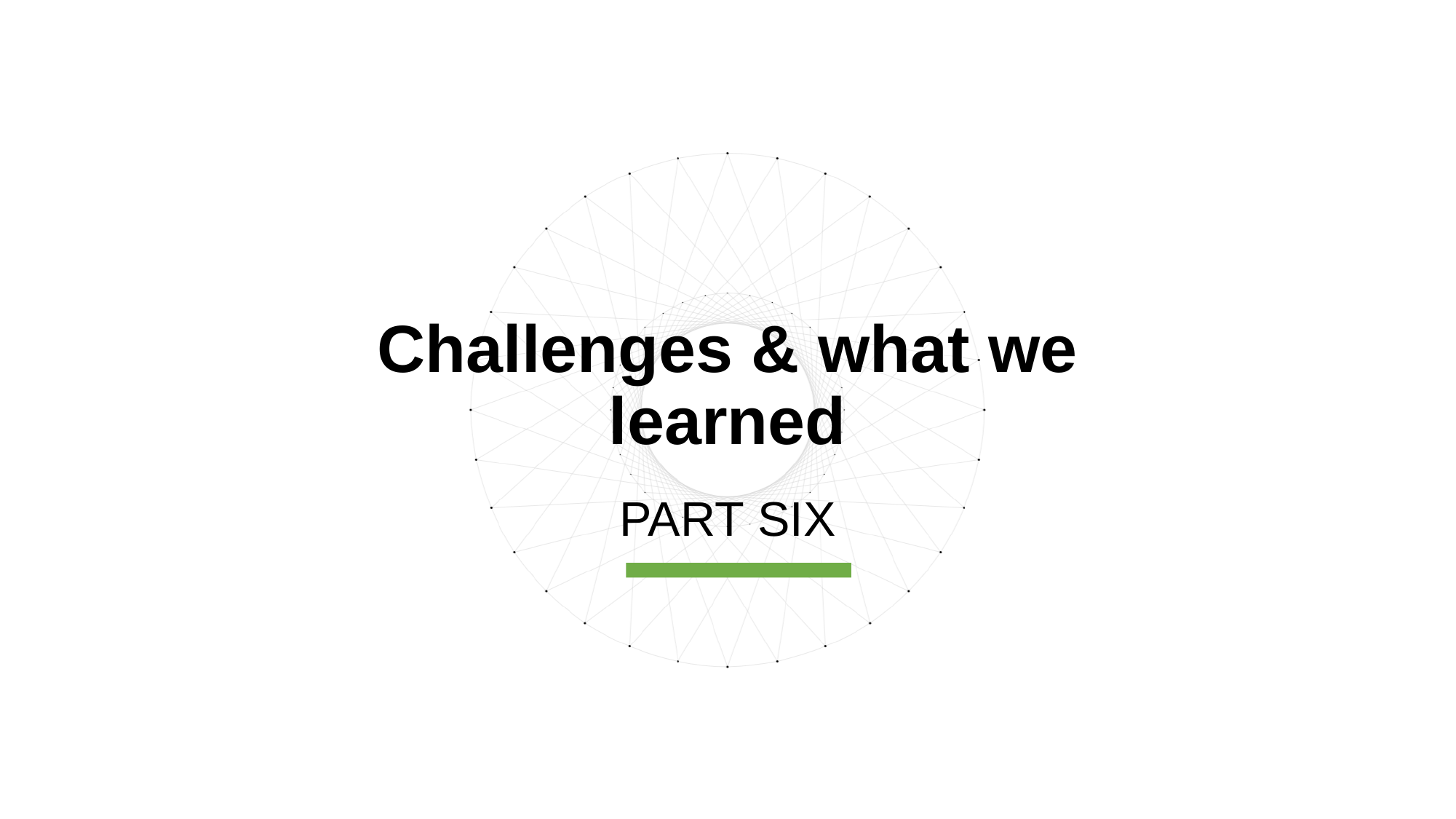

Challenges & what we learned
PART SIX